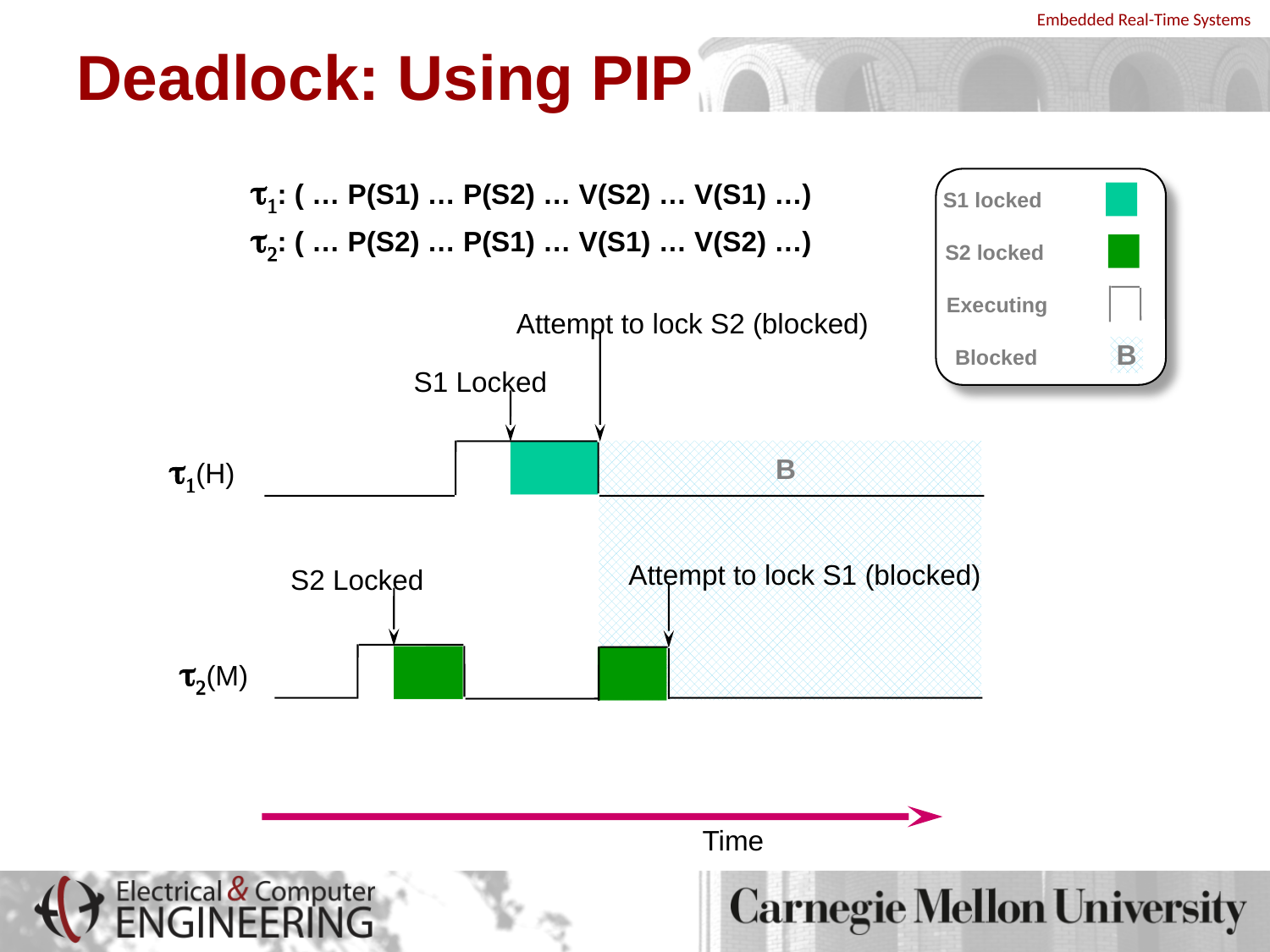

# Deadlock: Using PIP
τ1: ( … P(S1) … P(S2) … V(S2) … V(S1) …)
τ2: ( … P(S2) … P(S1) … V(S1) … V(S2) …)

S1 locked

S2 locked

Executing

Attempt to lock S2 (blocked)
B

Blocked
S1 Locked

τ1(H)
B

Attempt to lock S1 (blocked)
S2 Locked

τ2(M)

Time